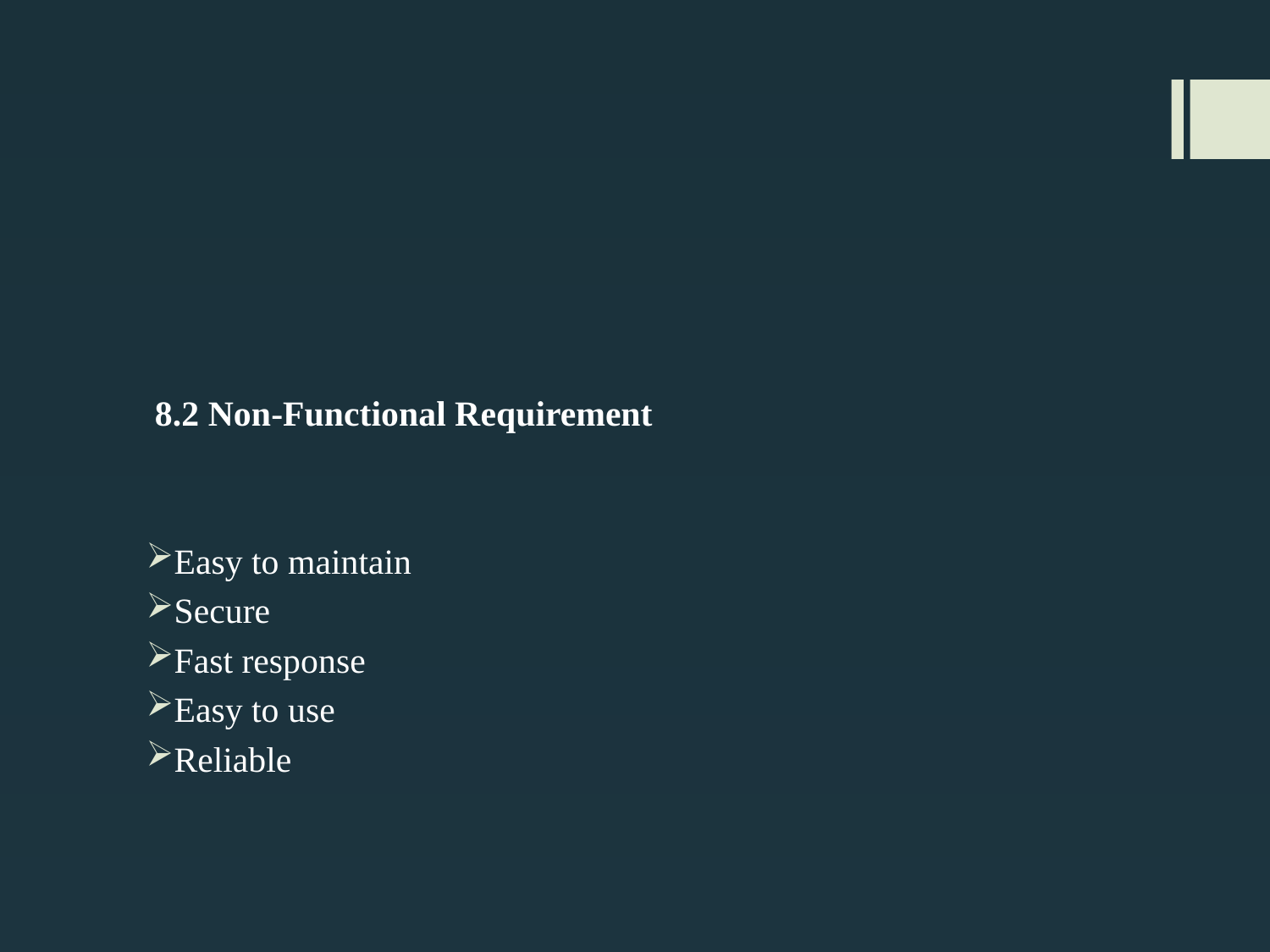

#
8.2 Non-Functional Requirement

Easy to maintain
Secure
Fast response
Easy to use
Reliable